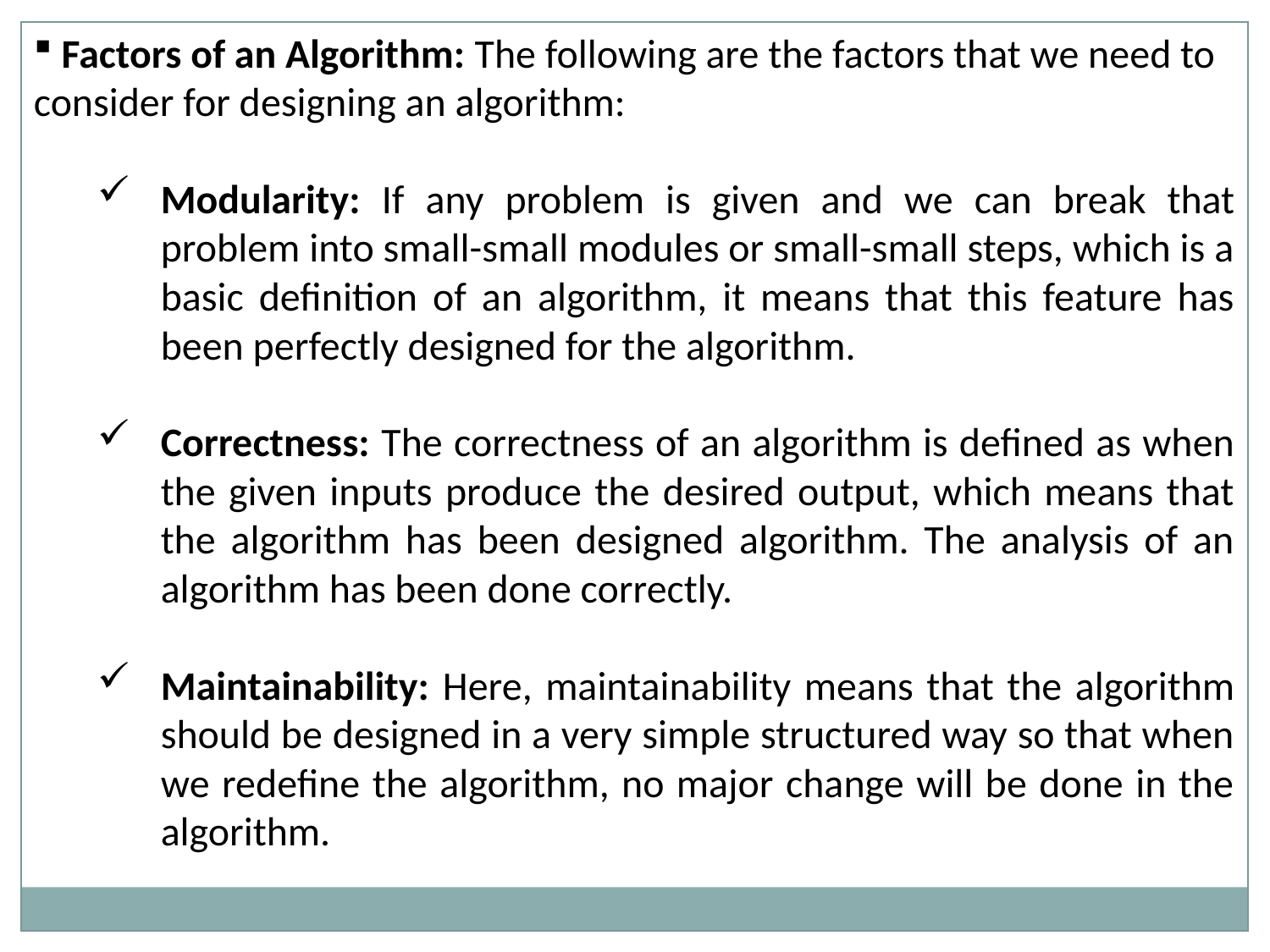

Factors of an Algorithm: The following are the factors that we need to consider for designing an algorithm:

Modularity: If any problem is given and we can break that problem into small-small modules or small-small steps, which is a basic definition of an algorithm, it means that this feature has been perfectly designed for the algorithm.

Correctness: The correctness of an algorithm is defined as when the given inputs produce the desired output, which means that the algorithm has been designed algorithm. The analysis of an algorithm has been done correctly.

Maintainability: Here, maintainability means that the algorithm should be designed in a very simple structured way so that when we redefine the algorithm, no major change will be done in the algorithm.